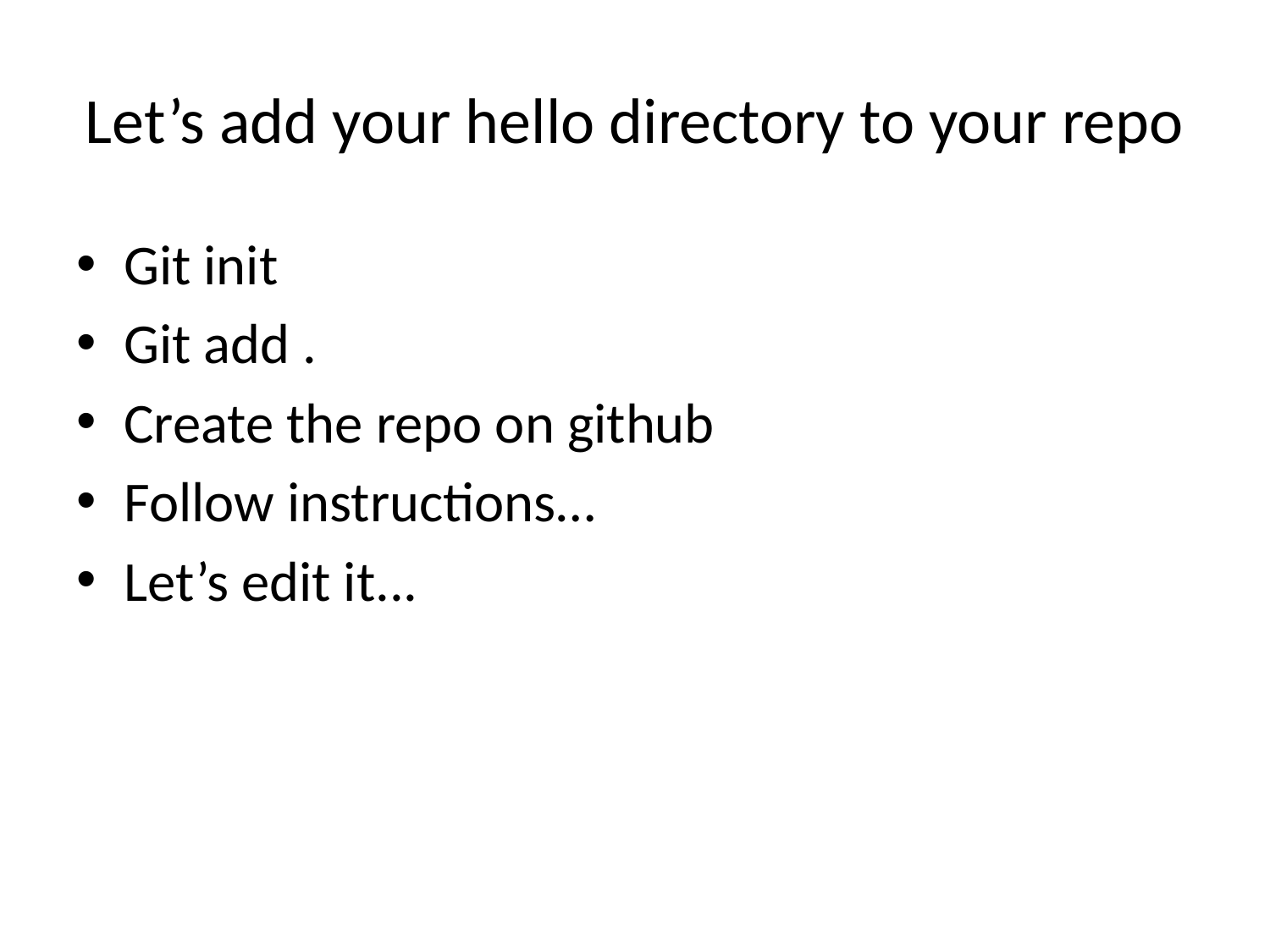

# Let’s add your hello directory to your repo
Git init
Git add .
Create the repo on github
Follow instructions…
Let’s edit it...